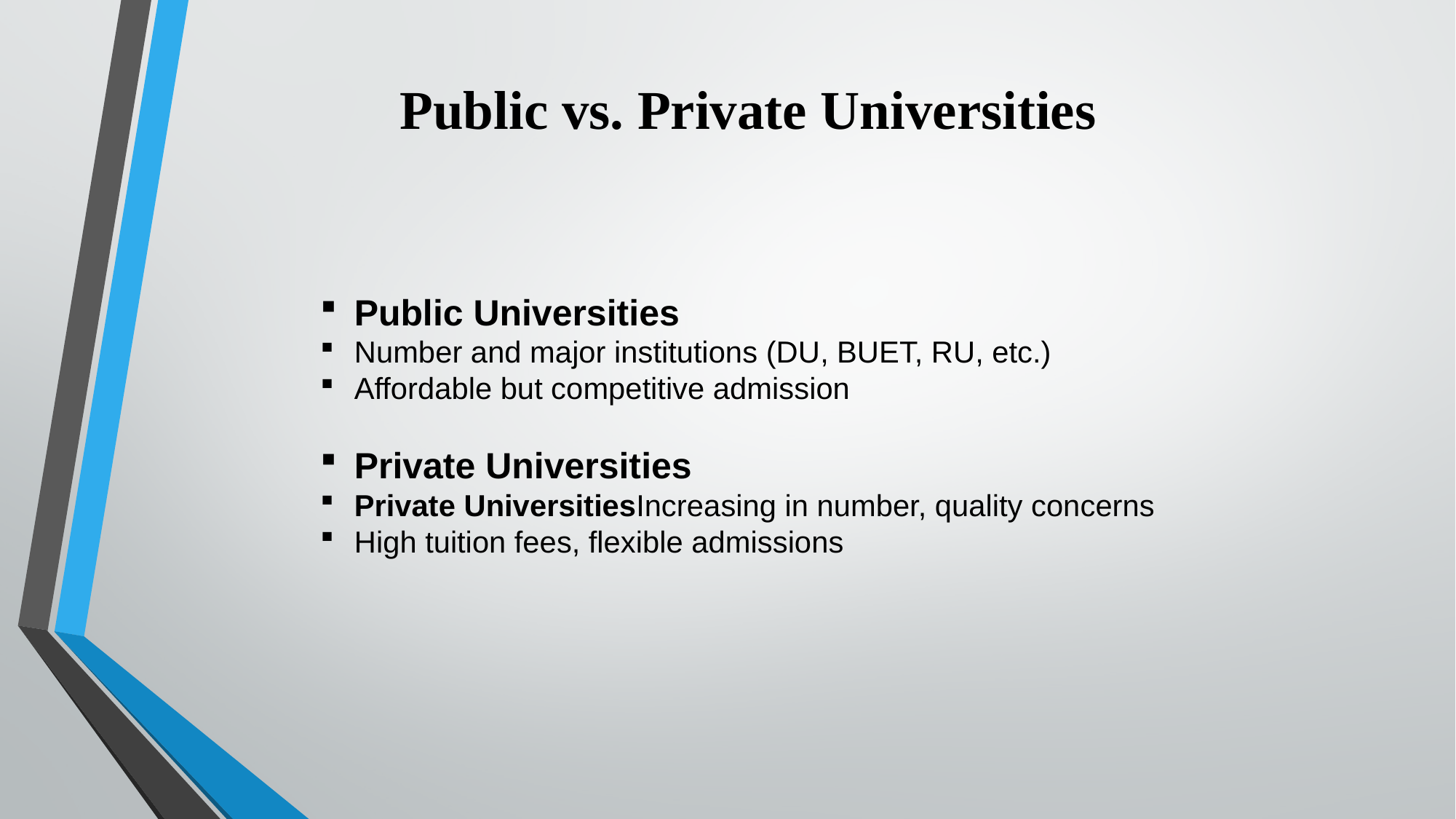

Public vs. Private Universities

Public Universities
Number and major institutions (DU, BUET, RU, etc.)
Affordable but competitive admission

Private Universities
Private UniversitiesIncreasing in number, quality concerns
High tuition fees, flexible admissions